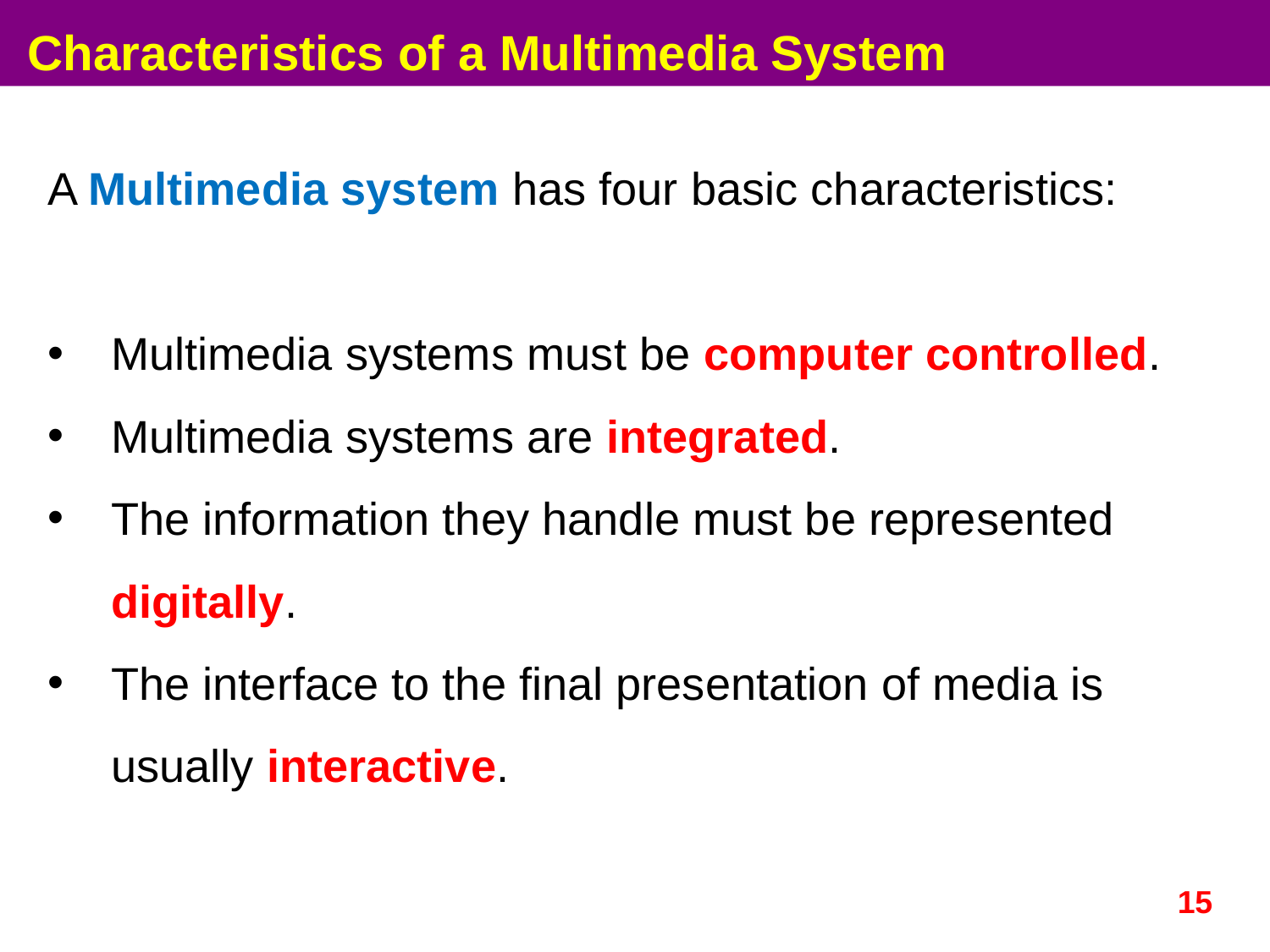

# Characteristics of a Multimedia System
A Multimedia system has four basic characteristics:

Multimedia systems must be computer controlled.
Multimedia systems are integrated.
The information they handle must be represented digitally.
The interface to the final presentation of media is usually interactive.
15